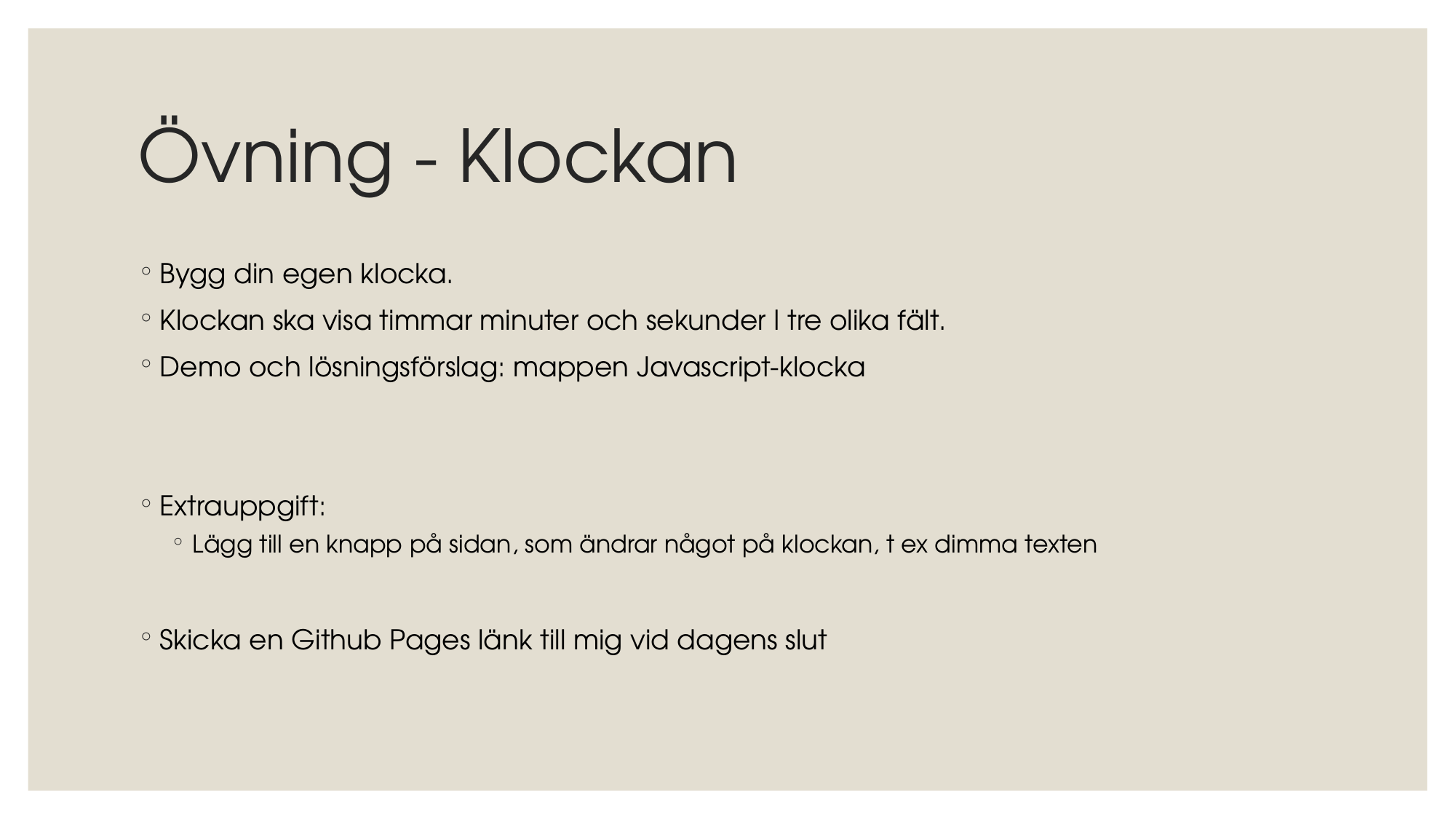

# Övning - Klockan
Bygg din egen klocka.
Klockan ska visa timmar minuter och sekunder I tre olika fält.
Demo och lösningsförslag: mappen Javascript-klocka

Extrauppgift:
Lägg till en knapp på sidan, som ändrar något på klockan, t ex dimma texten

Skicka en Github Pages länk till mig vid dagens slut